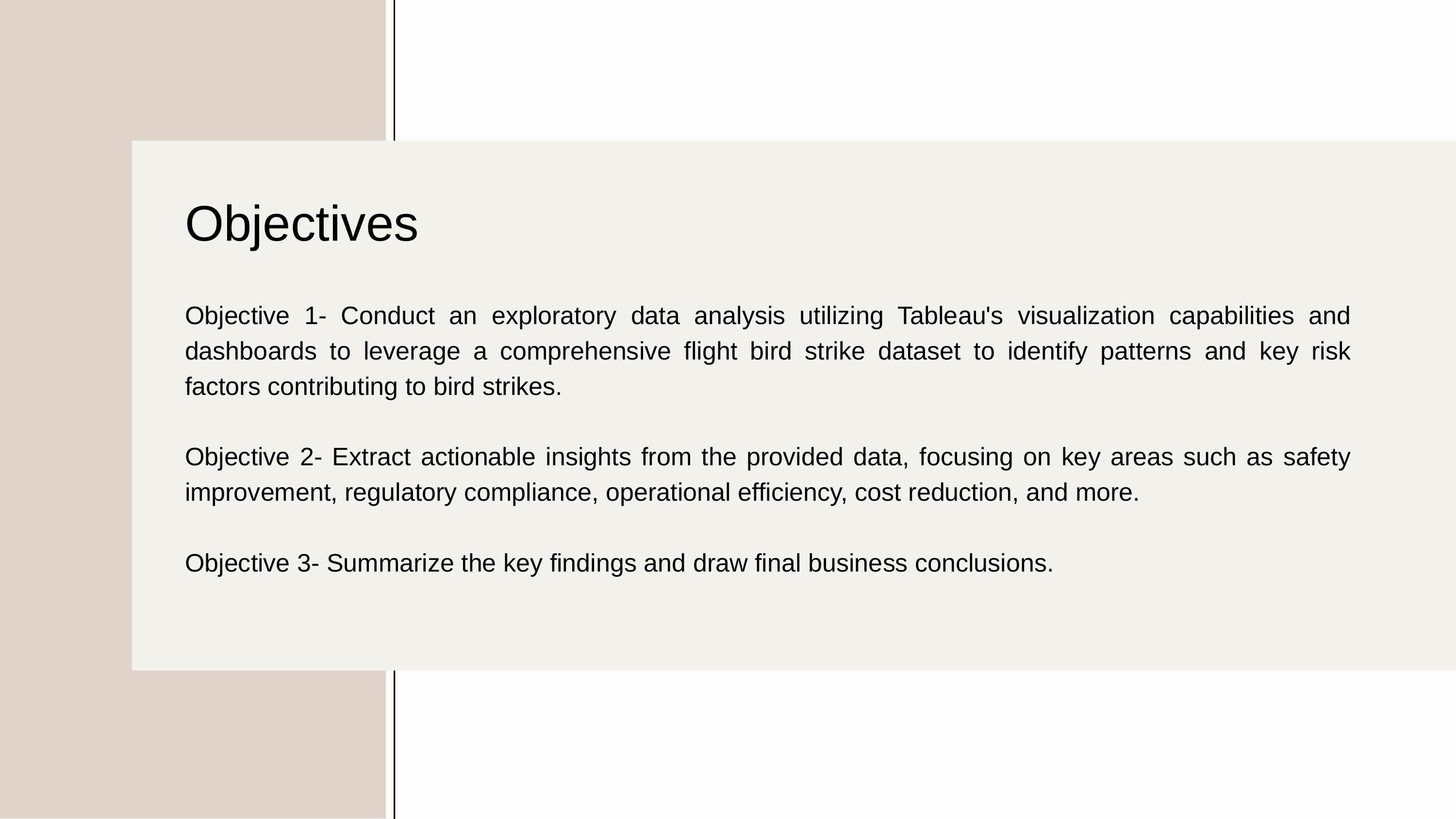

Objectives
Objective 1- Conduct an exploratory data analysis utilizing Tableau's visualization capabilities and dashboards to leverage a comprehensive flight bird strike dataset to identify patterns and key risk factors contributing to bird strikes.

Objective 2- Extract actionable insights from the provided data, focusing on key areas such as safety improvement, regulatory compliance, operational efficiency, cost reduction, and more.

Objective 3- Summarize the key findings and draw final business conclusions.